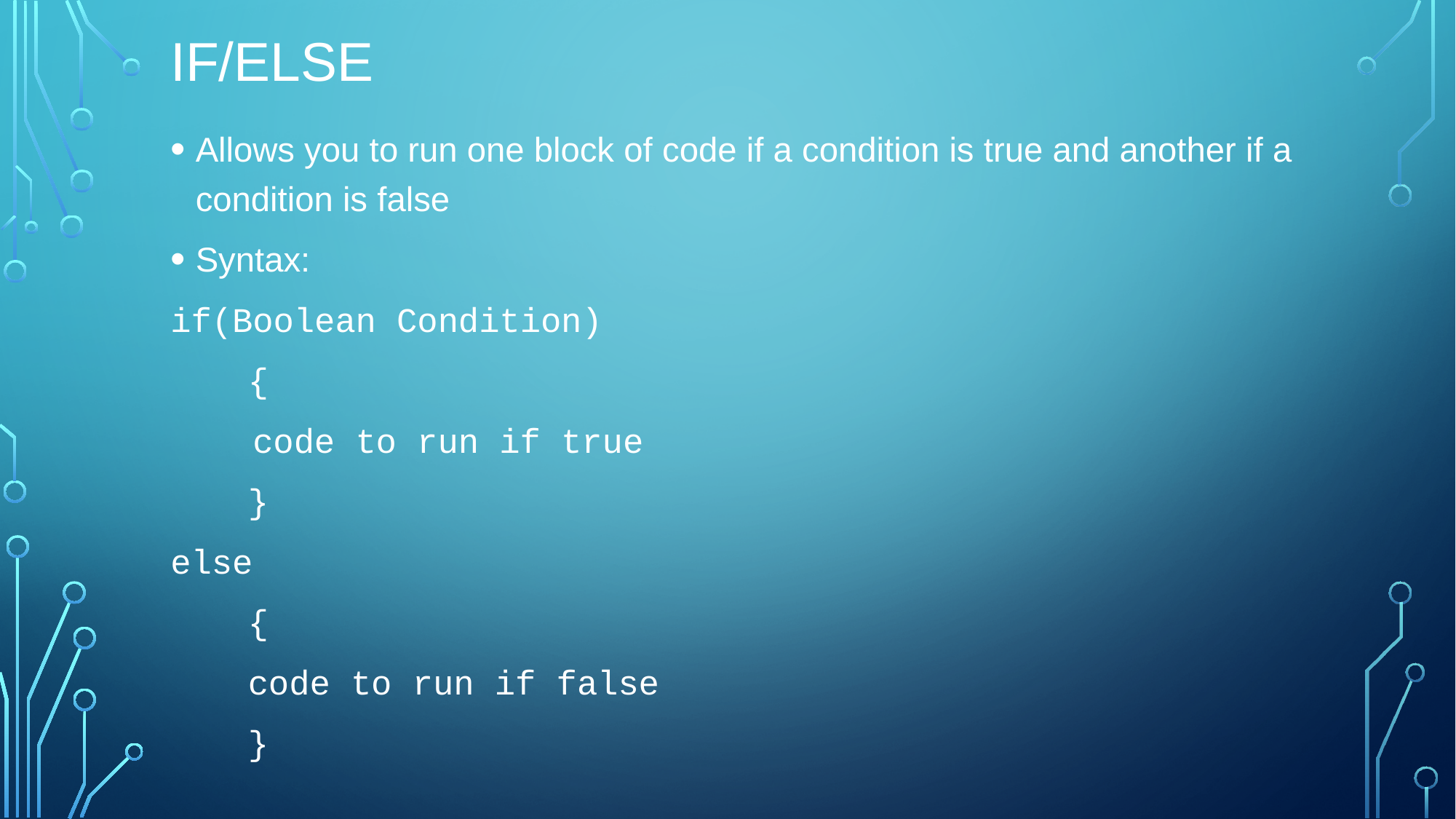

# If/else
Allows you to run one block of code if a condition is true and another if a condition is false
Syntax:
if(Boolean Condition)
	{
    code to run if true
	}
else
	{
	code to run if false
	}